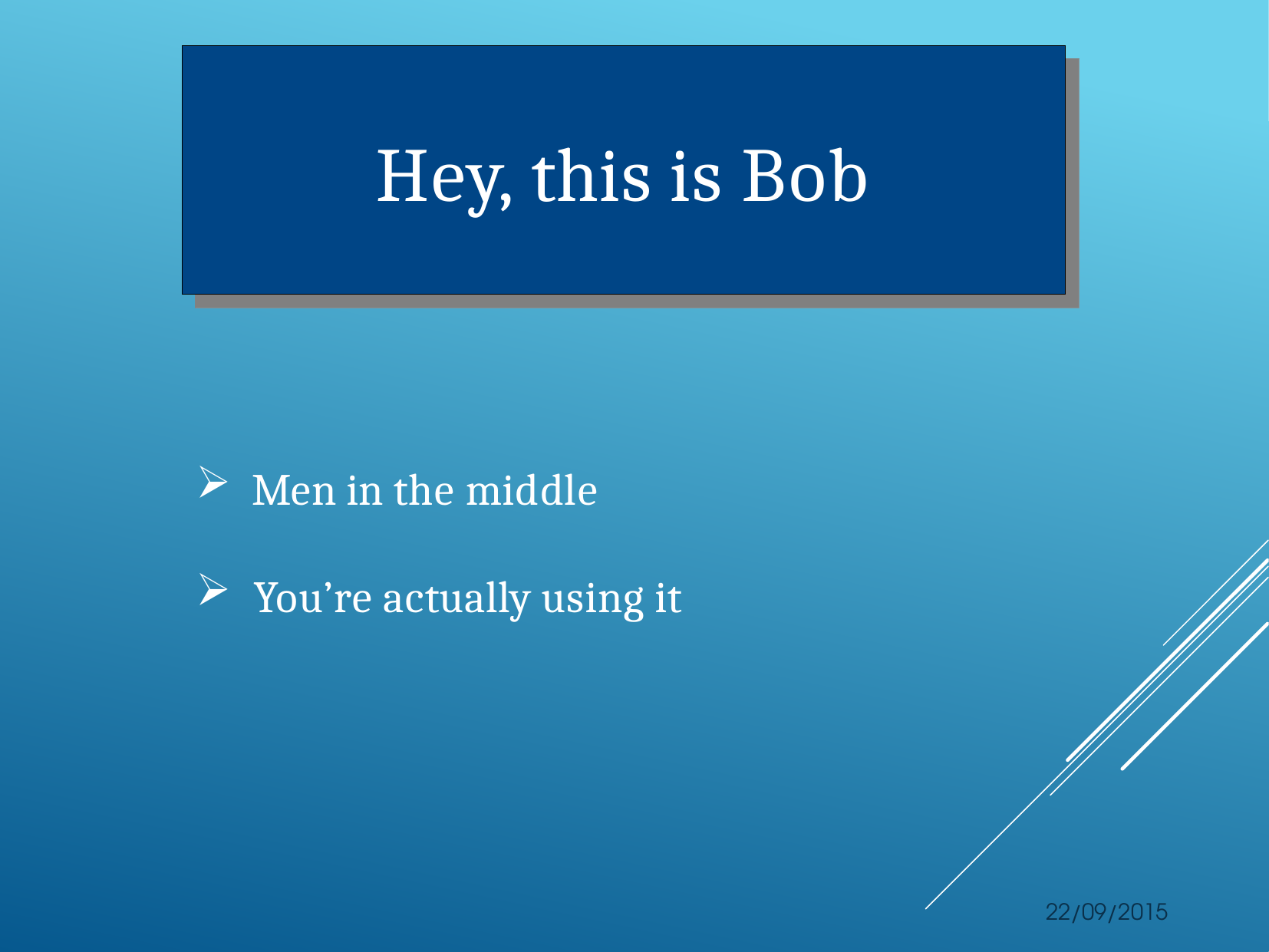

Hey, this is Bob
Men in the middle

You’re actually using it
22/09/2015